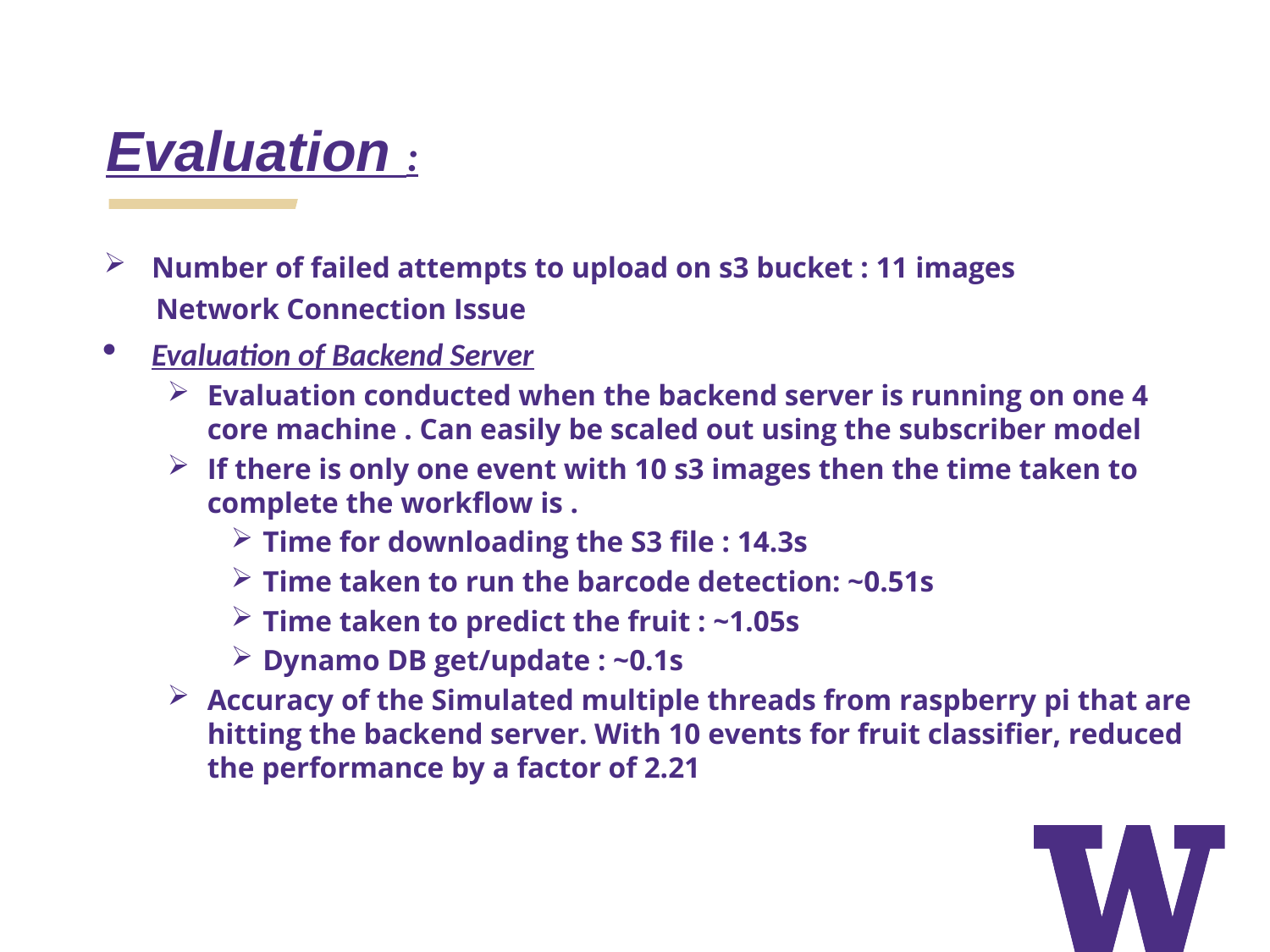

# Evaluation :
Number of failed attempts to upload on s3 bucket : 11 images
       Network Connection Issue
Evaluation of Backend Server
Evaluation conducted when the backend server is running on one 4 core machine . Can easily be scaled out using the subscriber model
If there is only one event with 10 s3 images then the time taken to complete the workflow is .
Time for downloading the S3 file : 14.3s
Time taken to run the barcode detection: ~0.51s
Time taken to predict the fruit : ~1.05s
Dynamo DB get/update : ~0.1s
Accuracy of the Simulated multiple threads from raspberry pi that are hitting the backend server. With 10 events for fruit classifier, reduced the performance by a factor of 2.21